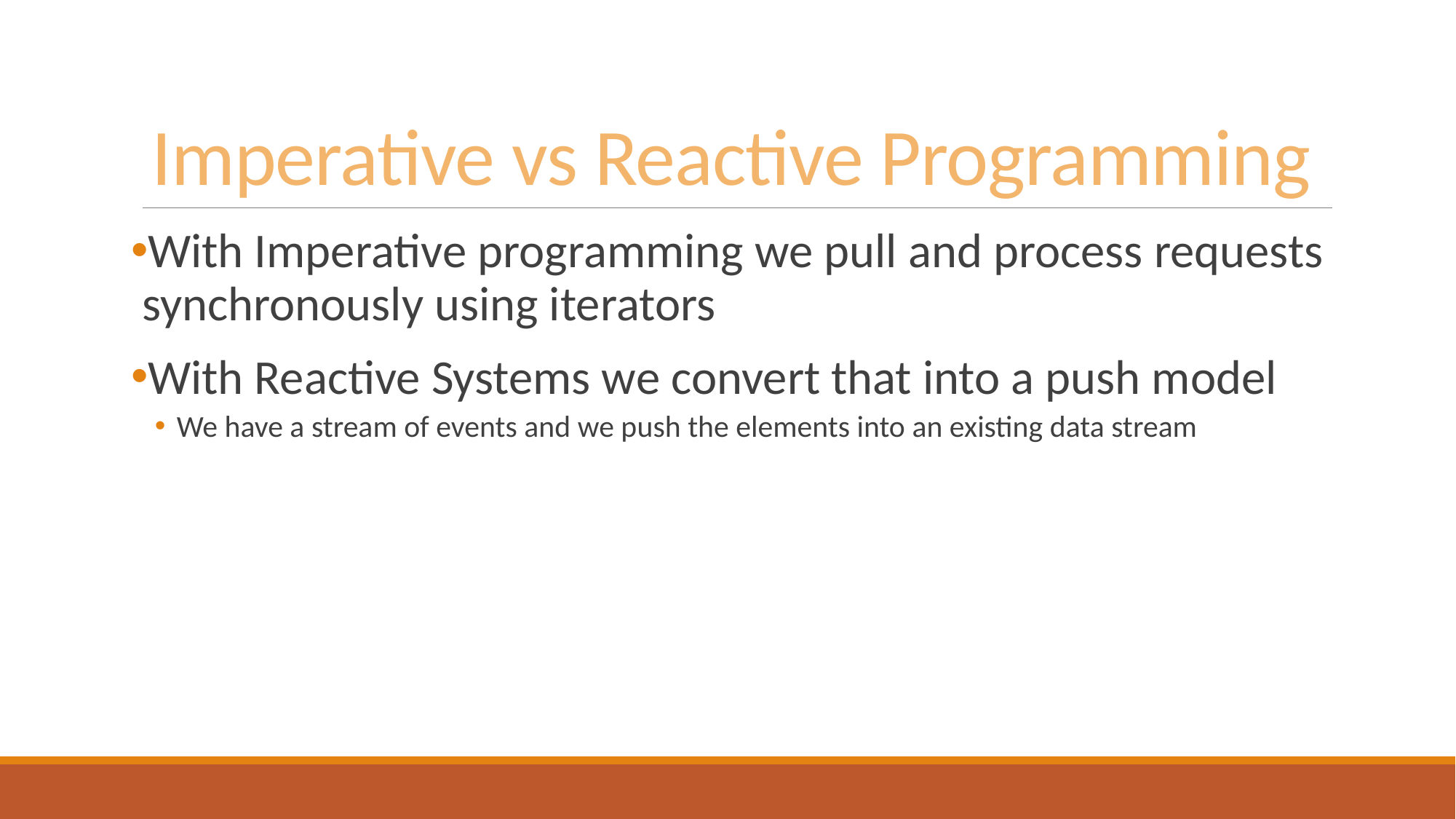

# Imperative vs Reactive Programming
With Imperative programming we pull and process requests synchronously using iterators
With Reactive Systems we convert that into a push model
We have a stream of events and we push the elements into an existing data stream